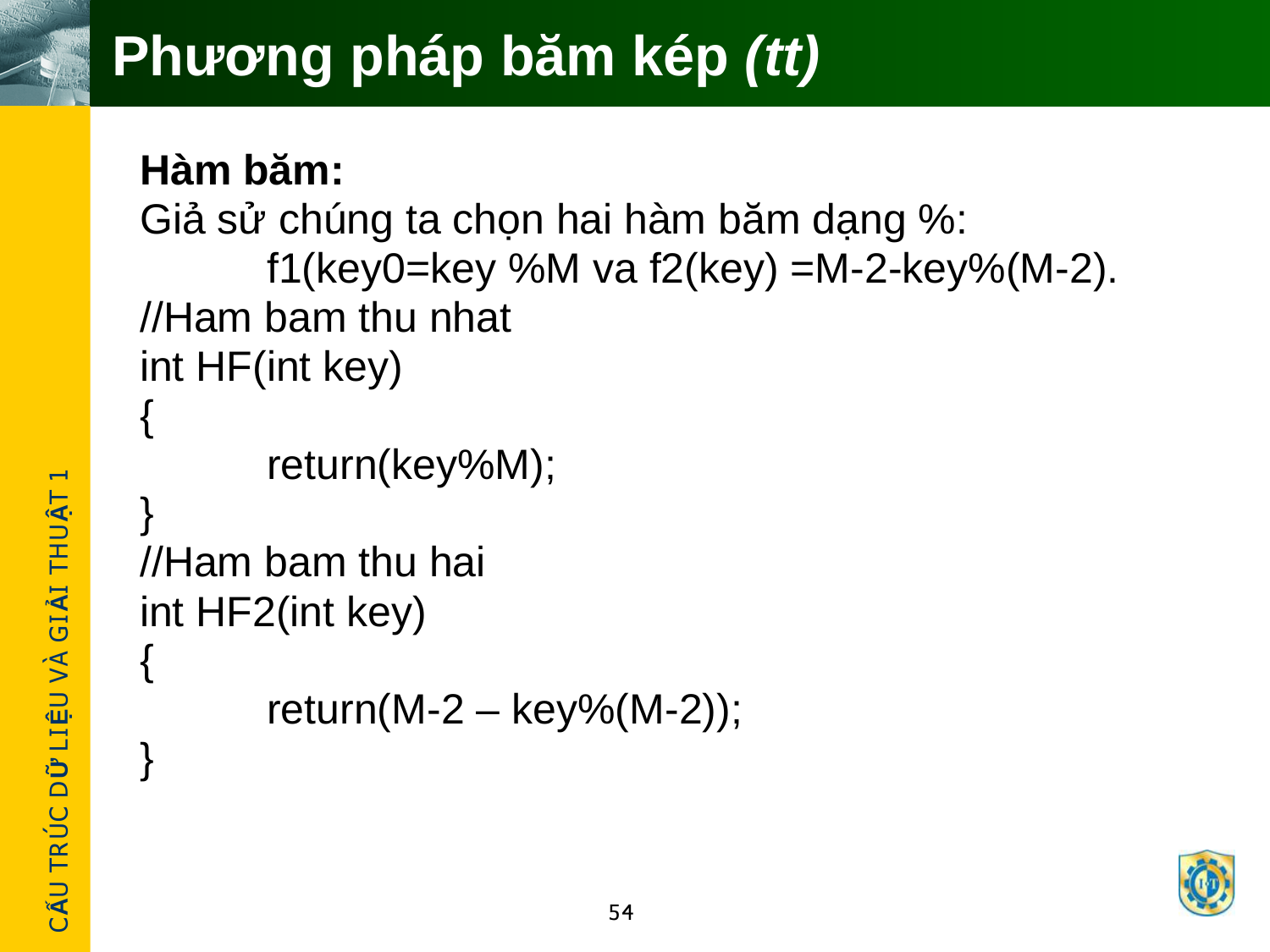

# Phương pháp băm kép (tt)
Hàm băm:
Giả sử chúng ta chọn hai hàm băm dạng %:
	f1(key0=key %M va f2(key) =M-2-key%(M-2).
//Ham bam thu nhat
int HF(int key)
{
	return(key%M);
}
//Ham bam thu hai
int HF2(int key)
{
	return(M-2 – key%(M-2));
}